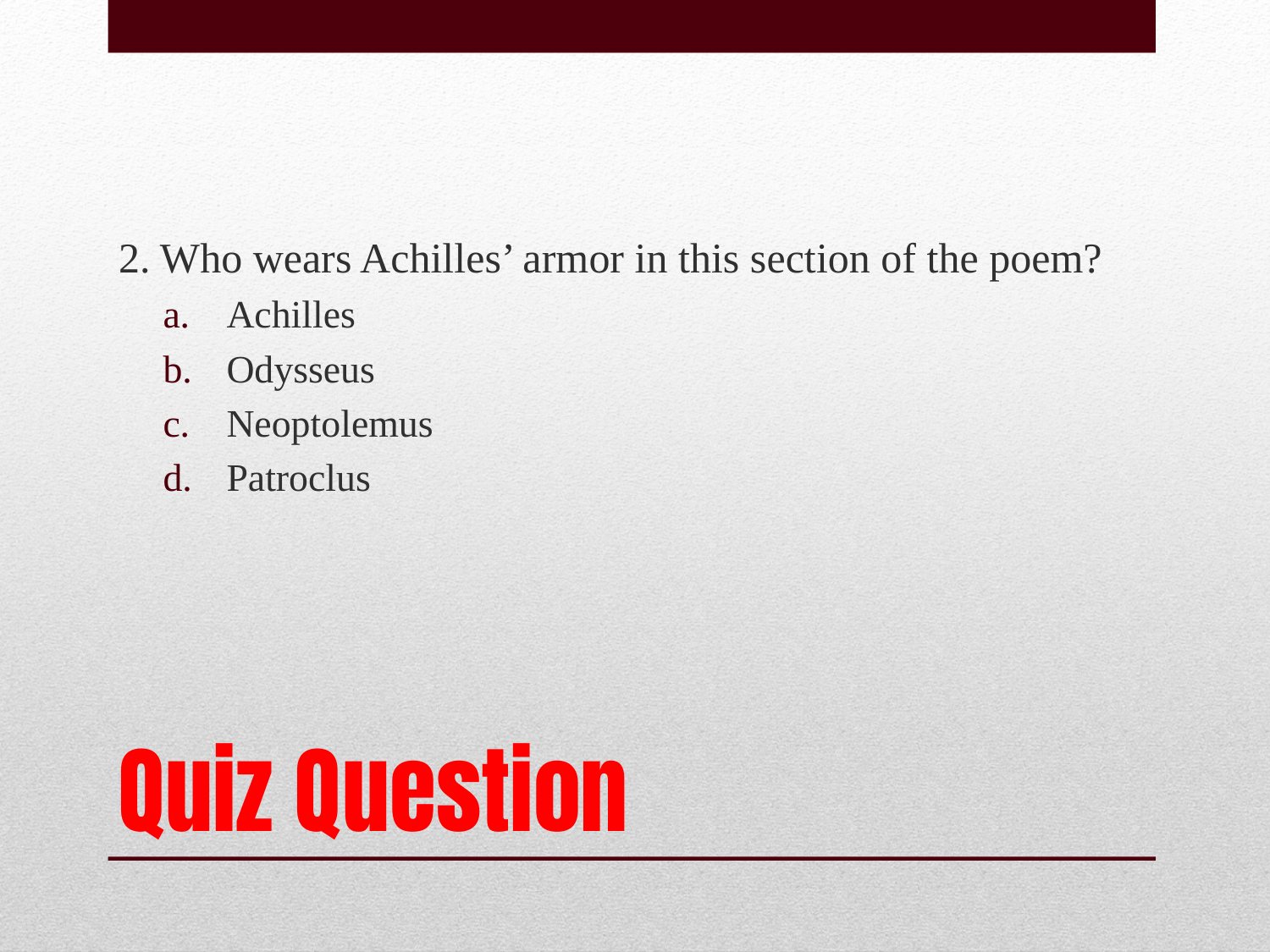

2. Who wears Achilles’ armor in this section of the poem?
Achilles
Odysseus
Neoptolemus
Patroclus
# Quiz Question